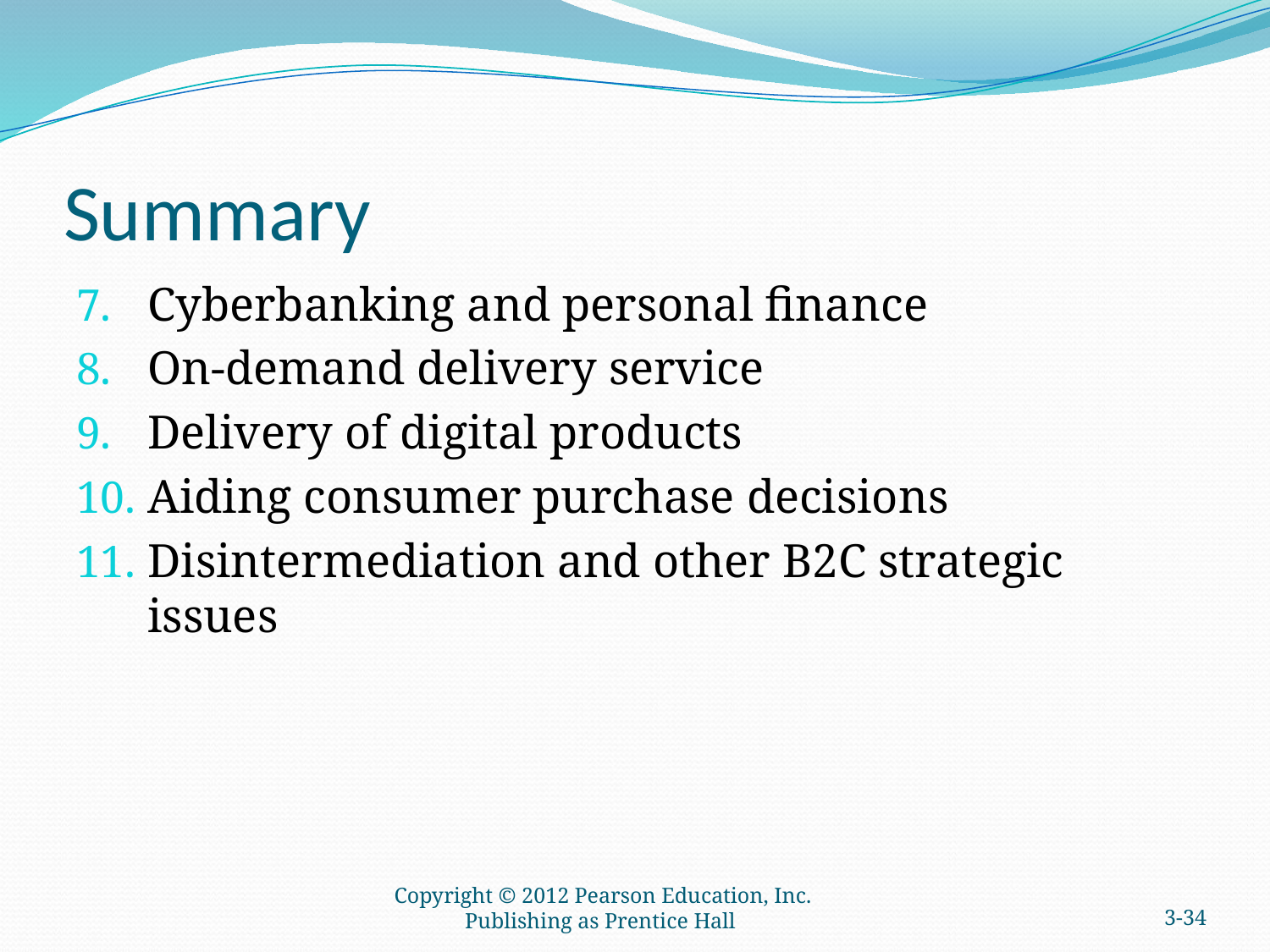

# Summary
Cyberbanking and personal finance
On-demand delivery service
Delivery of digital products
Aiding consumer purchase decisions
Disintermediation and other B2C strategic issues
Copyright © 2012 Pearson Education, Inc. Publishing as Prentice Hall
3-34